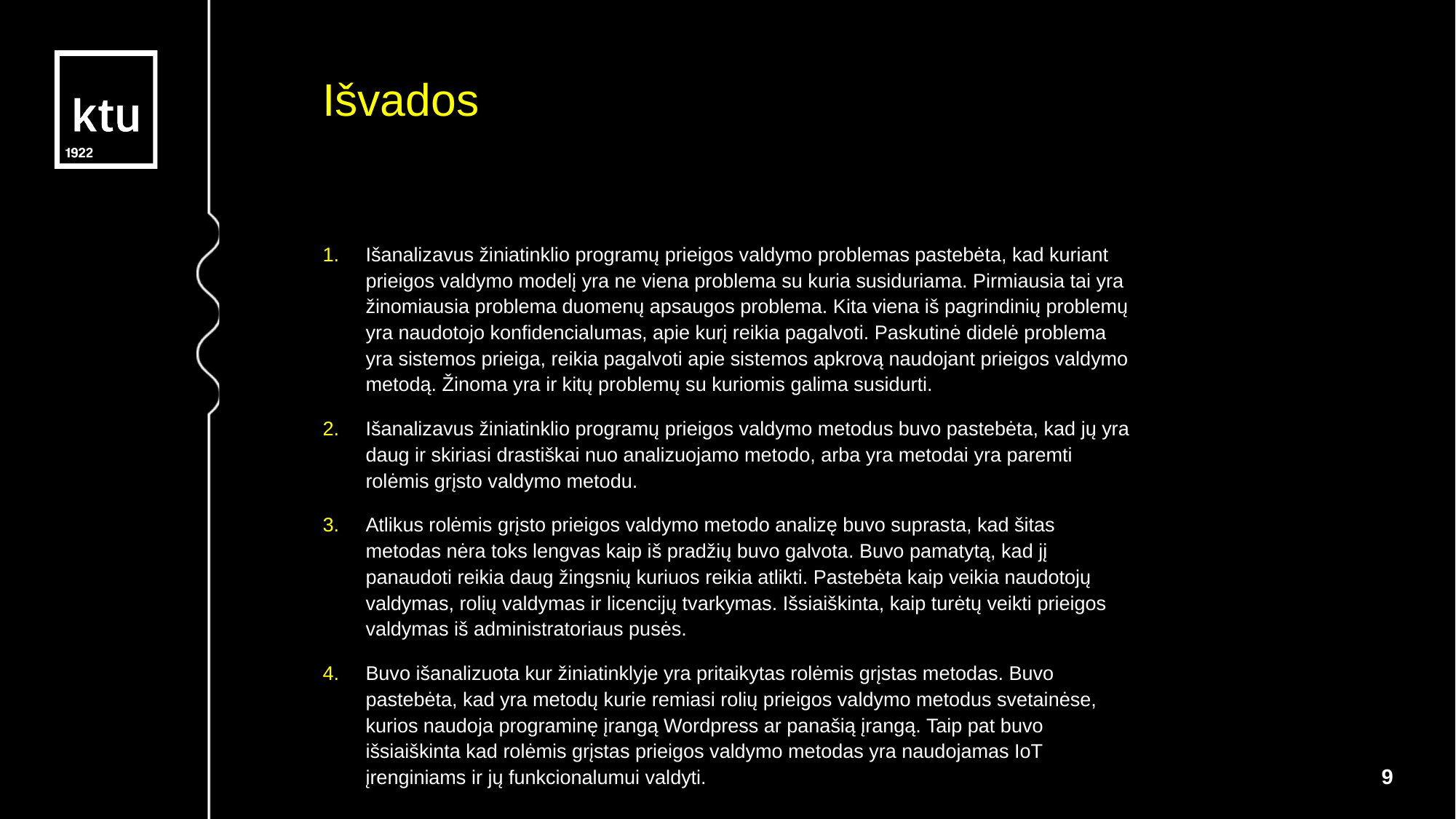

Išvados
Išanalizavus žiniatinklio programų prieigos valdymo problemas pastebėta, kad kuriant prieigos valdymo modelį yra ne viena problema su kuria susiduriama. Pirmiausia tai yra žinomiausia problema duomenų apsaugos problema. Kita viena iš pagrindinių problemų yra naudotojo konfidencialumas, apie kurį reikia pagalvoti. Paskutinė didelė problema yra sistemos prieiga, reikia pagalvoti apie sistemos apkrovą naudojant prieigos valdymo metodą. Žinoma yra ir kitų problemų su kuriomis galima susidurti.
Išanalizavus žiniatinklio programų prieigos valdymo metodus buvo pastebėta, kad jų yra daug ir skiriasi drastiškai nuo analizuojamo metodo, arba yra metodai yra paremti rolėmis grįsto valdymo metodu.
Atlikus rolėmis grįsto prieigos valdymo metodo analizę buvo suprasta, kad šitas metodas nėra toks lengvas kaip iš pradžių buvo galvota. Buvo pamatytą, kad jį panaudoti reikia daug žingsnių kuriuos reikia atlikti. Pastebėta kaip veikia naudotojų valdymas, rolių valdymas ir licencijų tvarkymas. Išsiaiškinta, kaip turėtų veikti prieigos valdymas iš administratoriaus pusės.
Buvo išanalizuota kur žiniatinklyje yra pritaikytas rolėmis grįstas metodas. Buvo pastebėta, kad yra metodų kurie remiasi rolių prieigos valdymo metodus svetainėse, kurios naudoja programinę įrangą Wordpress ar panašią įrangą. Taip pat buvo išsiaiškinta kad rolėmis grįstas prieigos valdymo metodas yra naudojamas IoT įrenginiams ir jų funkcionalumui valdyti.